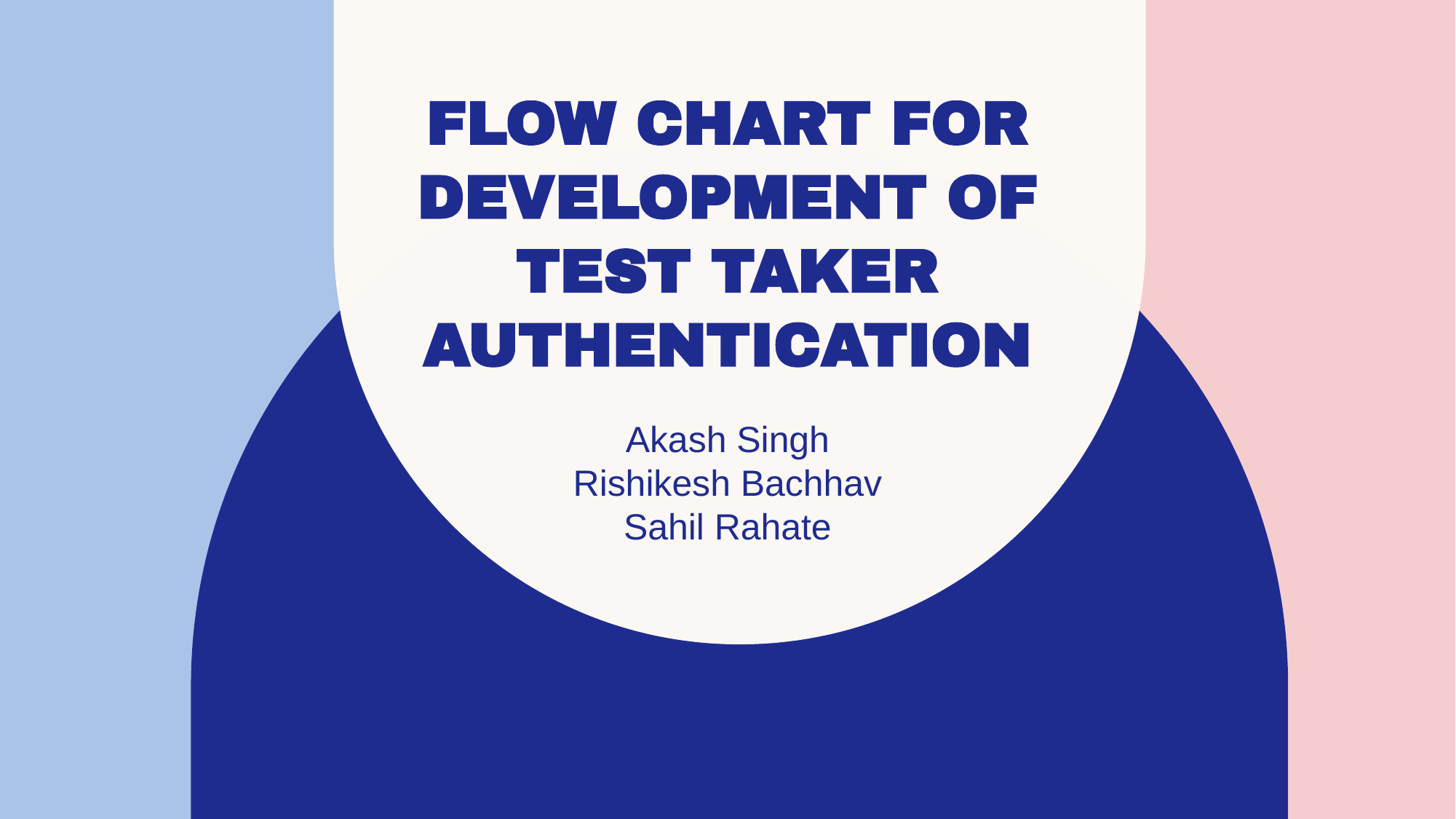

# Flow chart for development of Test Taker authentication
Akash Singh
Rishikesh Bachhav
Sahil Rahate​